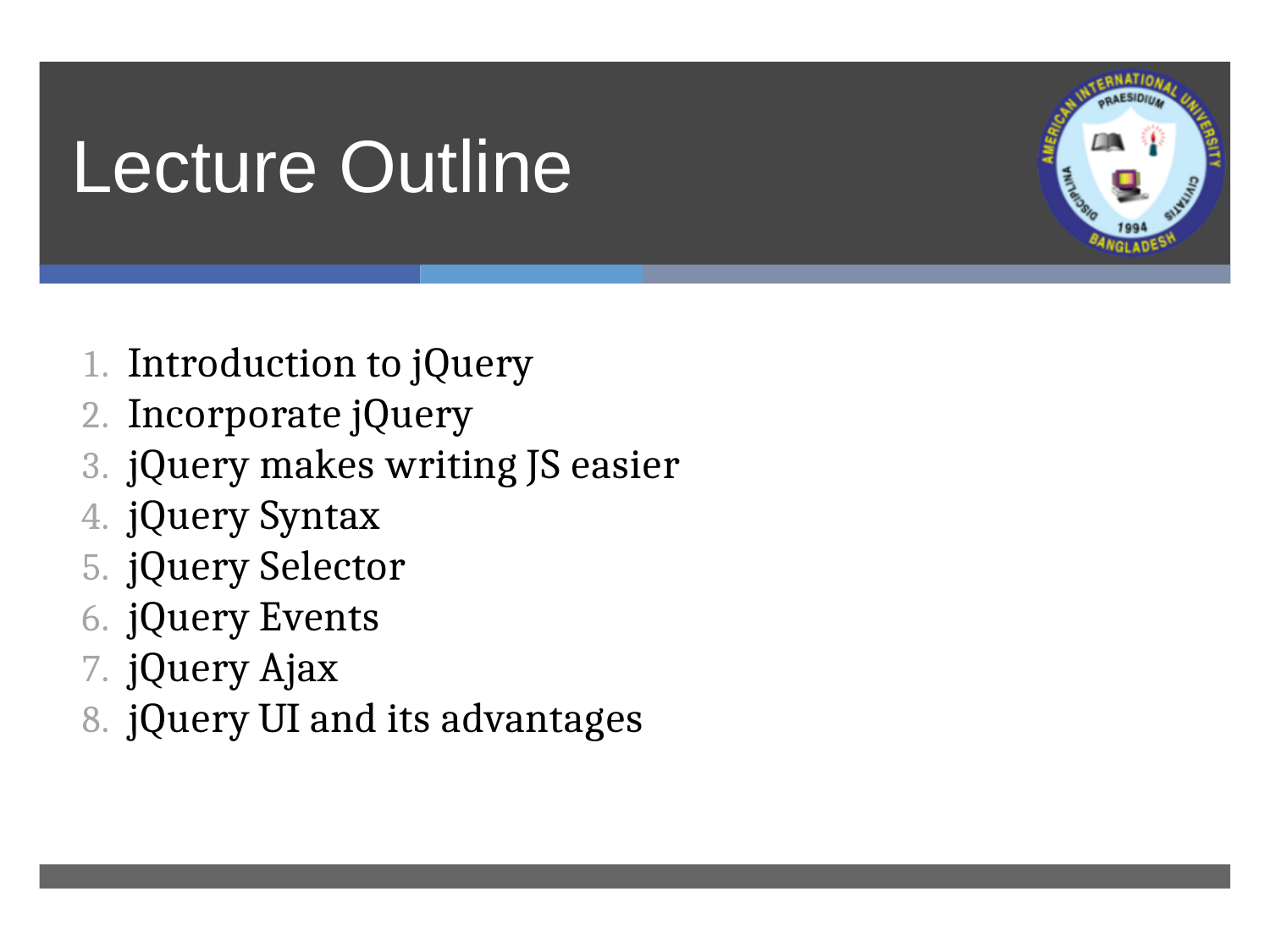

# Lecture Outline
Introduction to jQuery
Incorporate jQuery
jQuery makes writing JS easier
jQuery Syntax
jQuery Selector
jQuery Events
jQuery Ajax
jQuery UI and its advantages